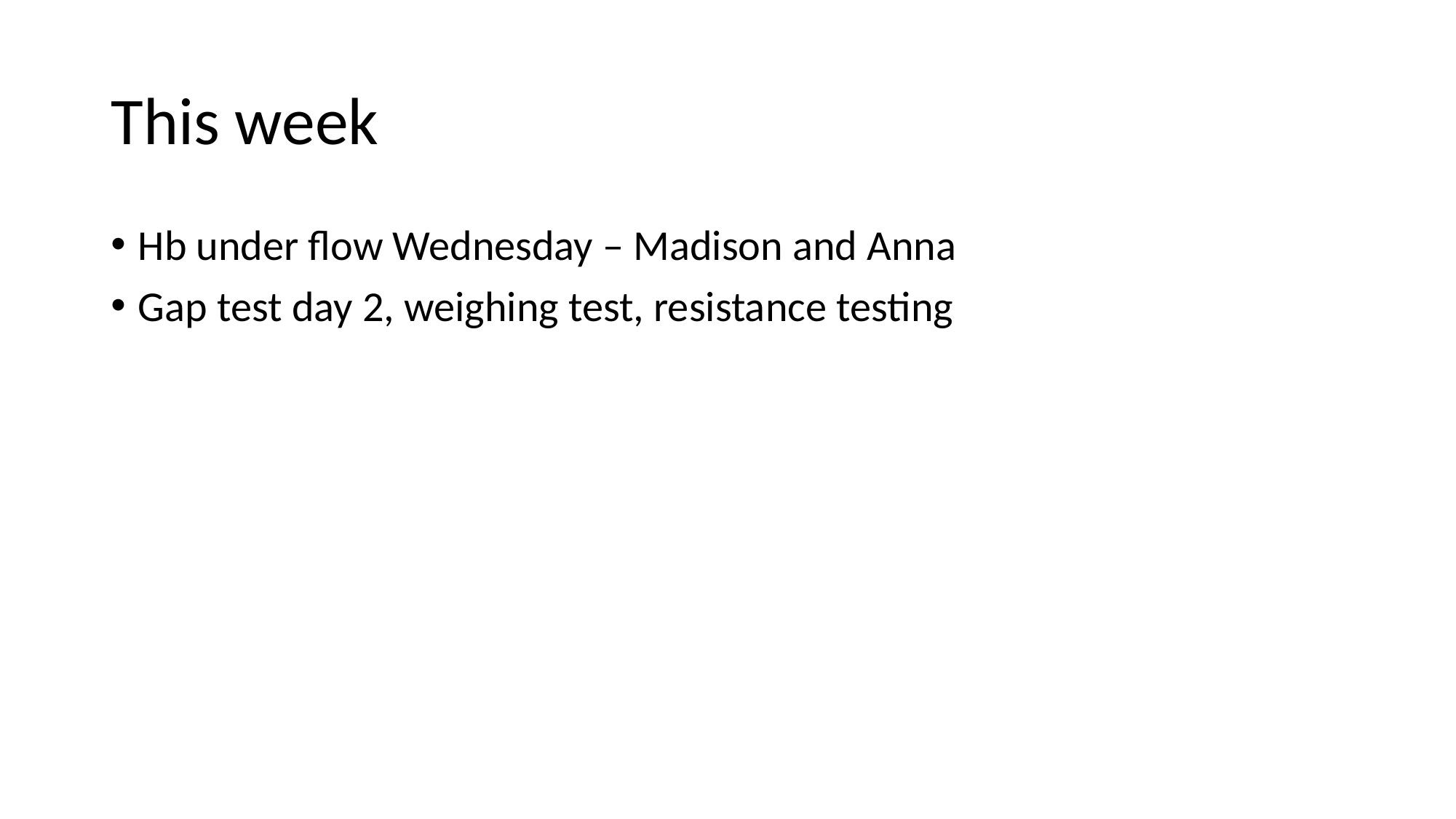

# This week
Hb under flow Wednesday – Madison and Anna
Gap test day 2, weighing test, resistance testing